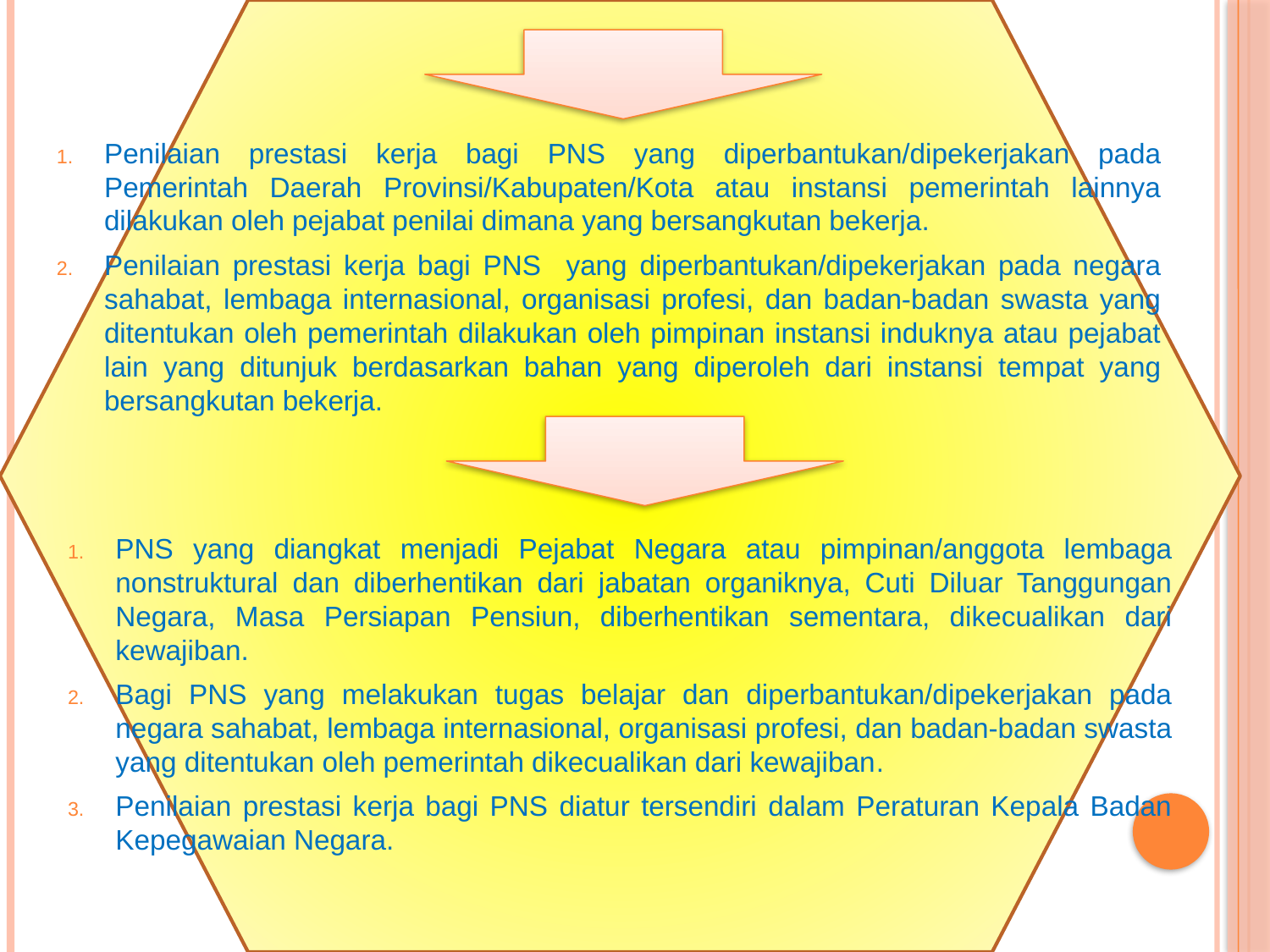

Penilaian prestasi kerja bagi PNS yang diperbantukan/dipekerjakan pada Pemerintah Daerah Provinsi/Kabupaten/Kota atau instansi pemerintah lainnya dilakukan oleh pejabat penilai dimana yang bersangkutan bekerja.
Penilaian prestasi kerja bagi PNS  yang diperbantukan/dipekerjakan pada negara sahabat, lembaga internasional, organisasi profesi, dan badan-badan swasta yang ditentukan oleh pemerintah dilakukan oleh pimpinan instansi induknya atau pejabat lain yang ditunjuk berdasarkan bahan yang diperoleh dari instansi tempat yang bersangkutan bekerja.

PNS yang diangkat menjadi Pejabat Negara atau pimpinan/anggota lembaga nonstruktural dan diberhentikan dari jabatan organiknya, Cuti Diluar Tanggungan Negara, Masa Persiapan Pensiun, diberhentikan sementara, dikecualikan dari kewajiban.
Bagi PNS yang melakukan tugas belajar dan diperbantukan/dipekerjakan pada negara sahabat, lembaga internasional, organisasi profesi, dan badan-badan swasta yang ditentukan oleh pemerintah dikecualikan dari kewajiban.
Penilaian prestasi kerja bagi PNS diatur tersendiri dalam Peraturan Kepala Badan Kepegawaian Negara.